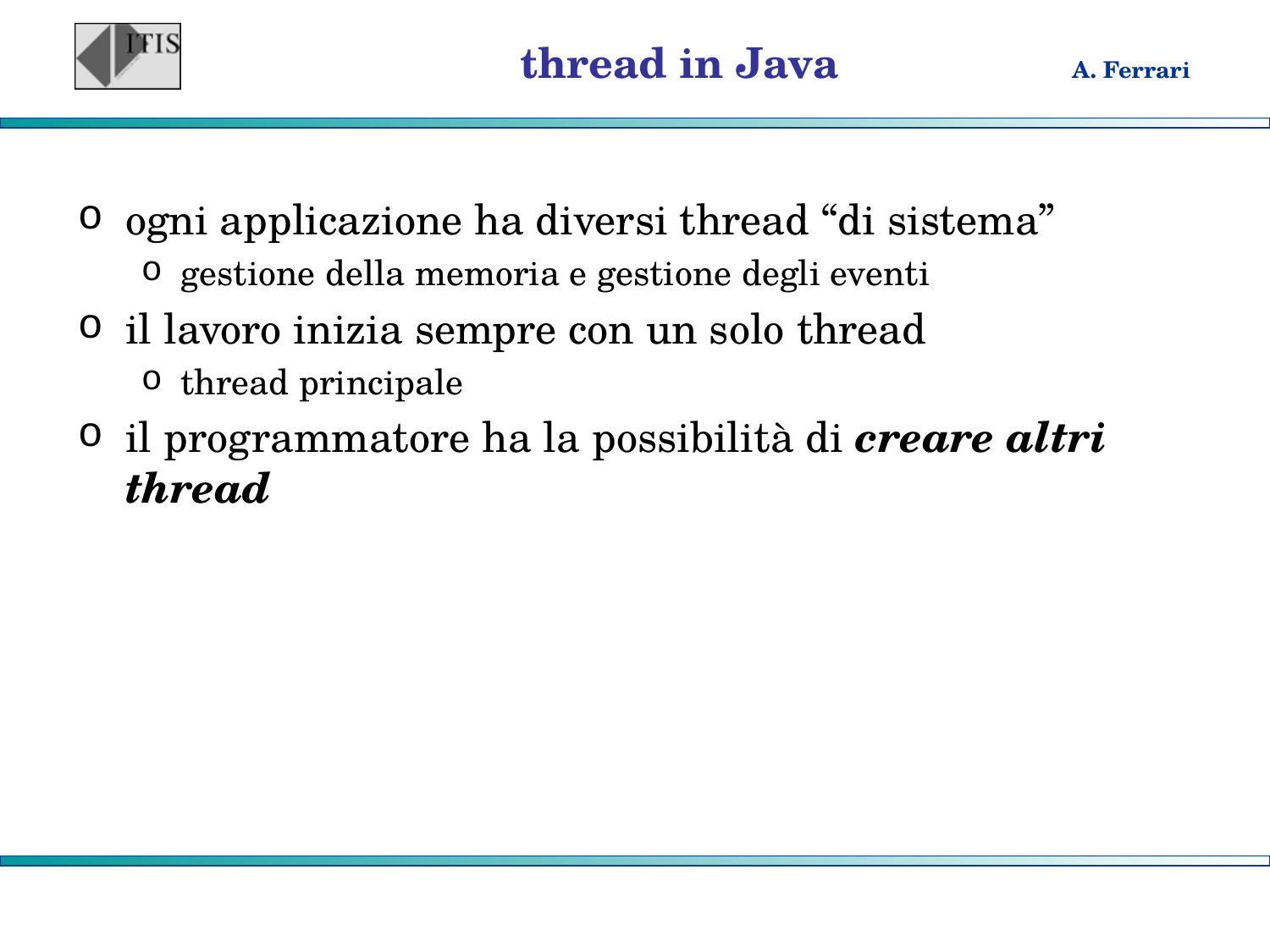

# thread in Java
ogni applicazione ha diversi thread “di sistema”
gestione della memoria e gestione degli eventi
il lavoro inizia sempre con un solo thread
thread principale
il programmatore ha la possibilità di creare altri thread